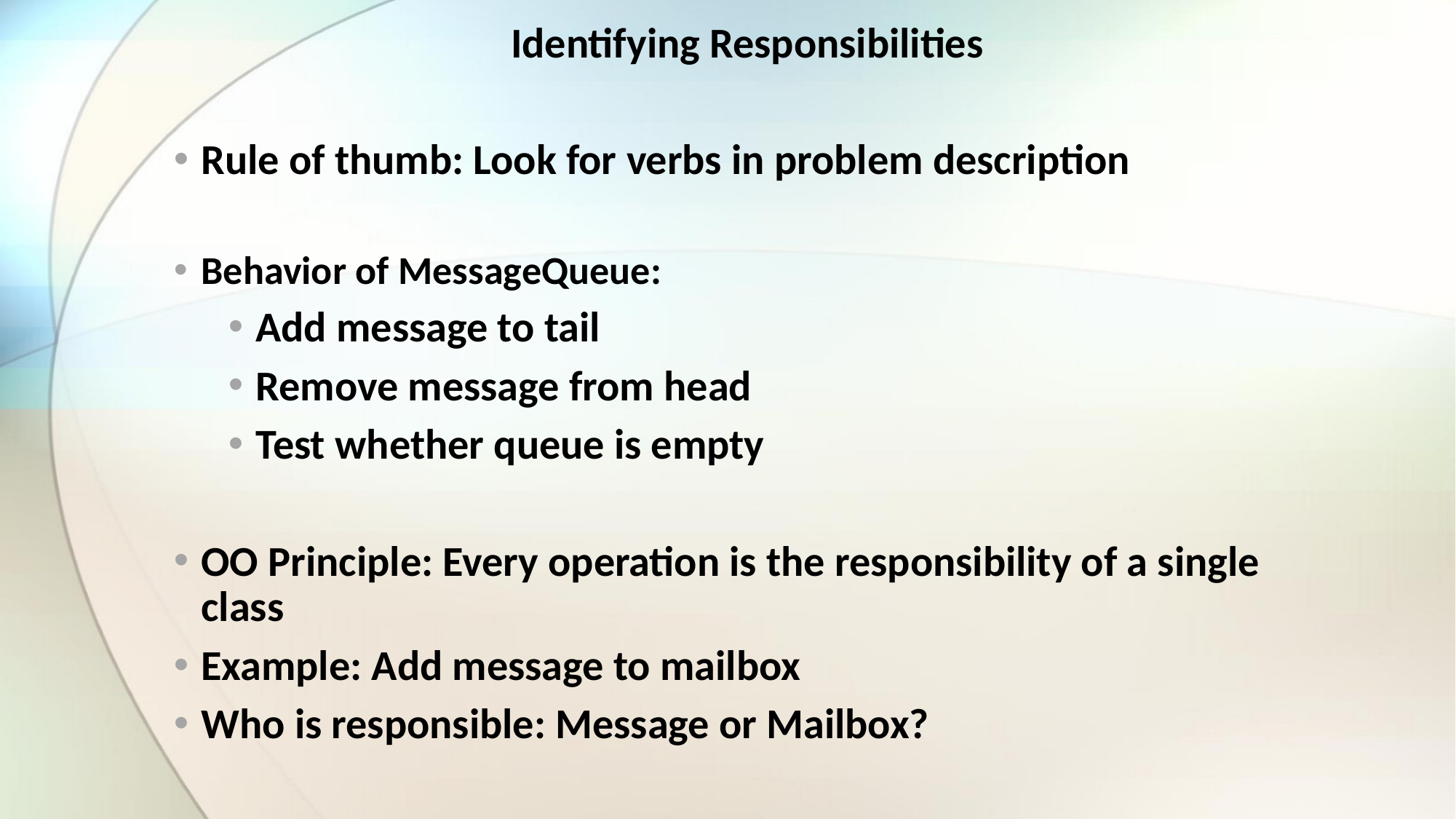

Identifying Responsibilities

Rule of thumb: Look for verbs in problem description

Behavior of MessageQueue:
Add message to tail
Remove message from head
Test whether queue is empty

OO Principle: Every operation is the responsibility of a single class
Example: Add message to mailbox
Who is responsible: Message or Mailbox?